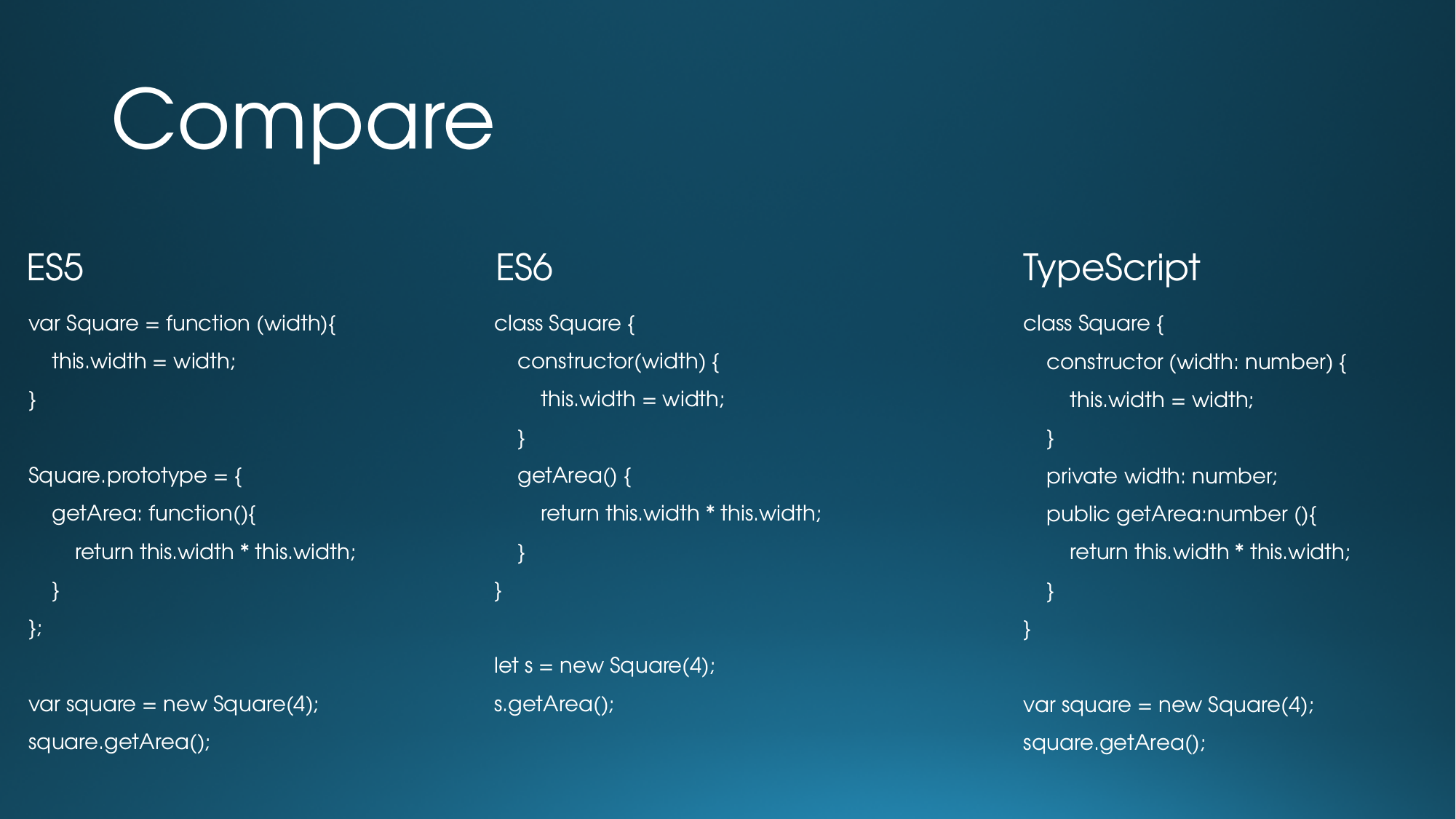

# Compare
ES5
ES6
TypeScript
var Square = function (width){
    this.width = width;
}

Square.prototype = {
    getArea: function(){
        return this.width * this.width;
    }
};

var square = new Square(4);
square.getArea();
class Square {
    constructor(width) {
        this.width = width;
    }
    getArea() {
        return this.width * this.width;
    }
}

let s = new Square(4);
s.getArea();
class Square {
    constructor (width: number) {
        this.width = width;
    }
    private width: number;
    public getArea:number (){
        return this.width * this.width;
    }
}

var square = new Square(4);
square.getArea();